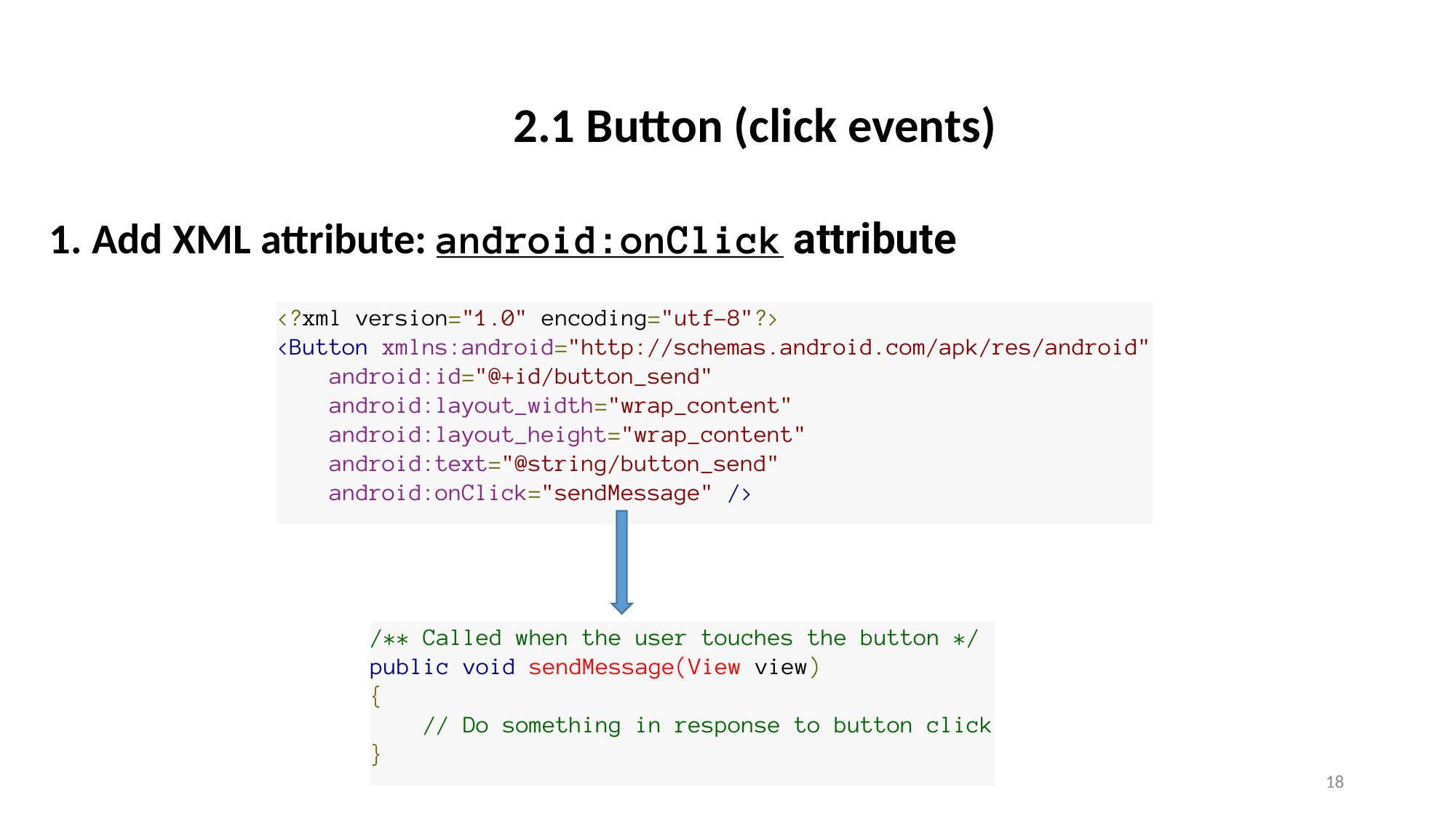

# 2.1 Button (click events)
1. Add XML attribute: android:onClick attribute

<?xml version="1.0" encoding="utf-8"?>
<Button xmlns:android="http://schemas.android.com/apk/res/android"
    android:id="@+id/button_send"
    android:layout_width="wrap_content"
    android:layout_height="wrap_content"
    android:text="@string/button_send"
    android:onClick="sendMessage" />

/** Called when the user touches the button */
public void sendMessage(View view)
{
    // Do something in response to button click
}
18